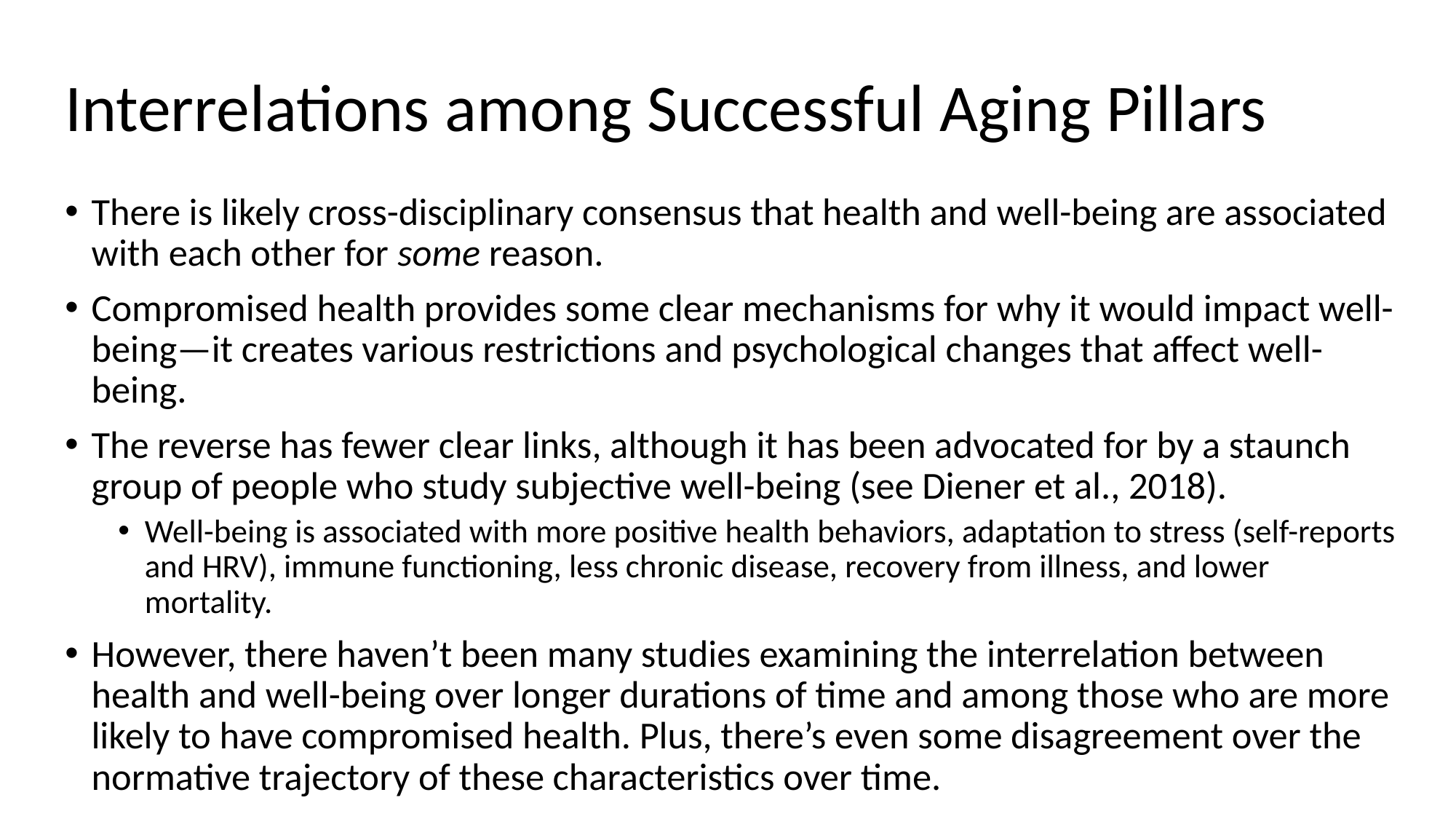

# Interrelations among Successful Aging Pillars
There is likely cross-disciplinary consensus that health and well-being are associated with each other for some reason.
Compromised health provides some clear mechanisms for why it would impact well-being—it creates various restrictions and psychological changes that affect well-being.
The reverse has fewer clear links, although it has been advocated for by a staunch group of people who study subjective well-being (see Diener et al., 2018).
Well-being is associated with more positive health behaviors, adaptation to stress (self-reports and HRV), immune functioning, less chronic disease, recovery from illness, and lower mortality.
However, there haven’t been many studies examining the interrelation between health and well-being over longer durations of time and among those who are more likely to have compromised health. Plus, there’s even some disagreement over the normative trajectory of these characteristics over time.